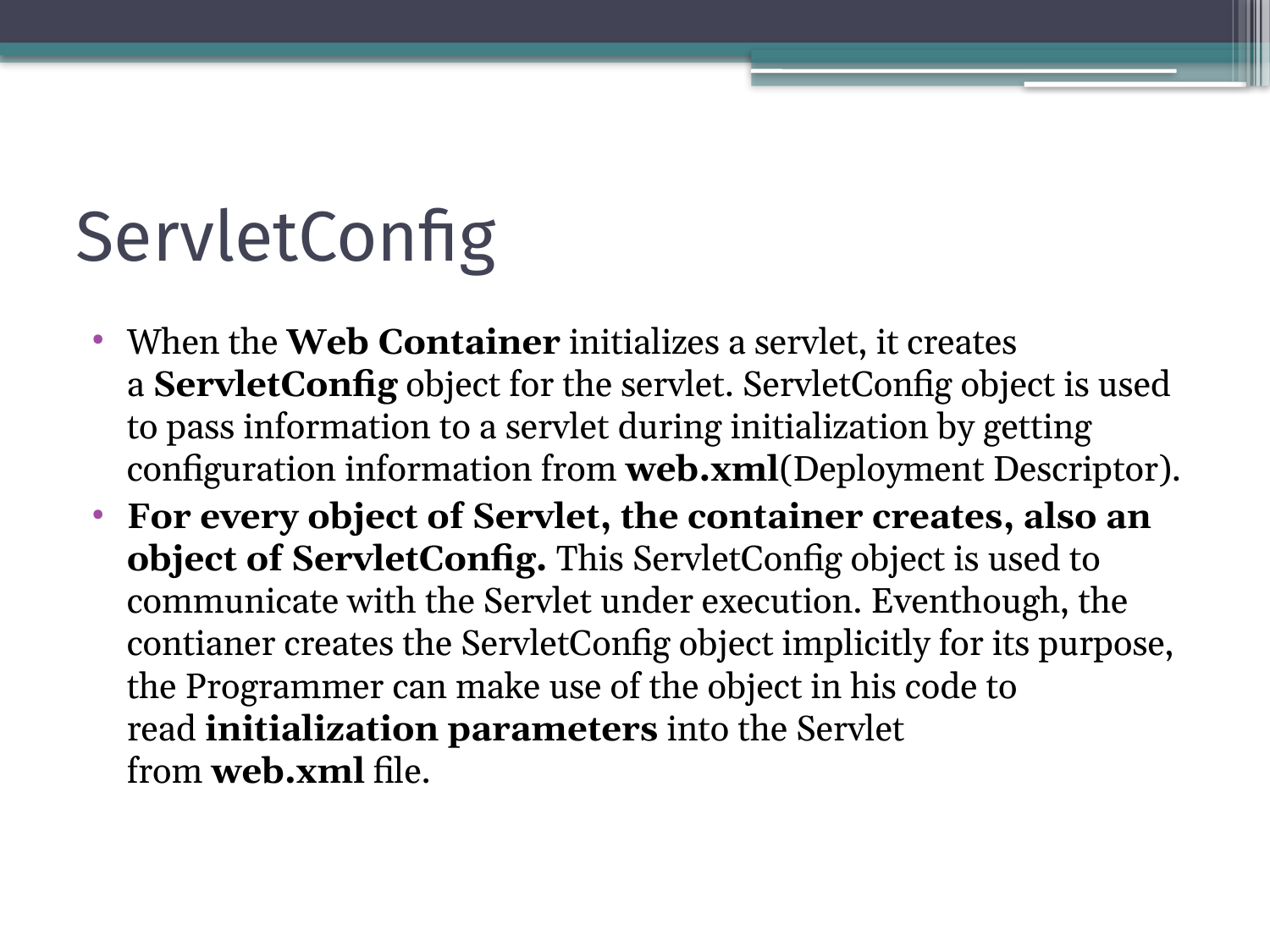

# ServletConfig
When the Web Container initializes a servlet, it creates a ServletConfig object for the servlet. ServletConfig object is used to pass information to a servlet during initialization by getting configuration information from web.xml(Deployment Descriptor).
For every object of Servlet, the container creates, also an object of ServletConfig. This ServletConfig object is used to communicate with the Servlet under execution. Eventhough, the contianer creates the ServletConfig object implicitly for its purpose, the Programmer can make use of the object in his code to read initialization parameters into the Servlet from web.xml file.